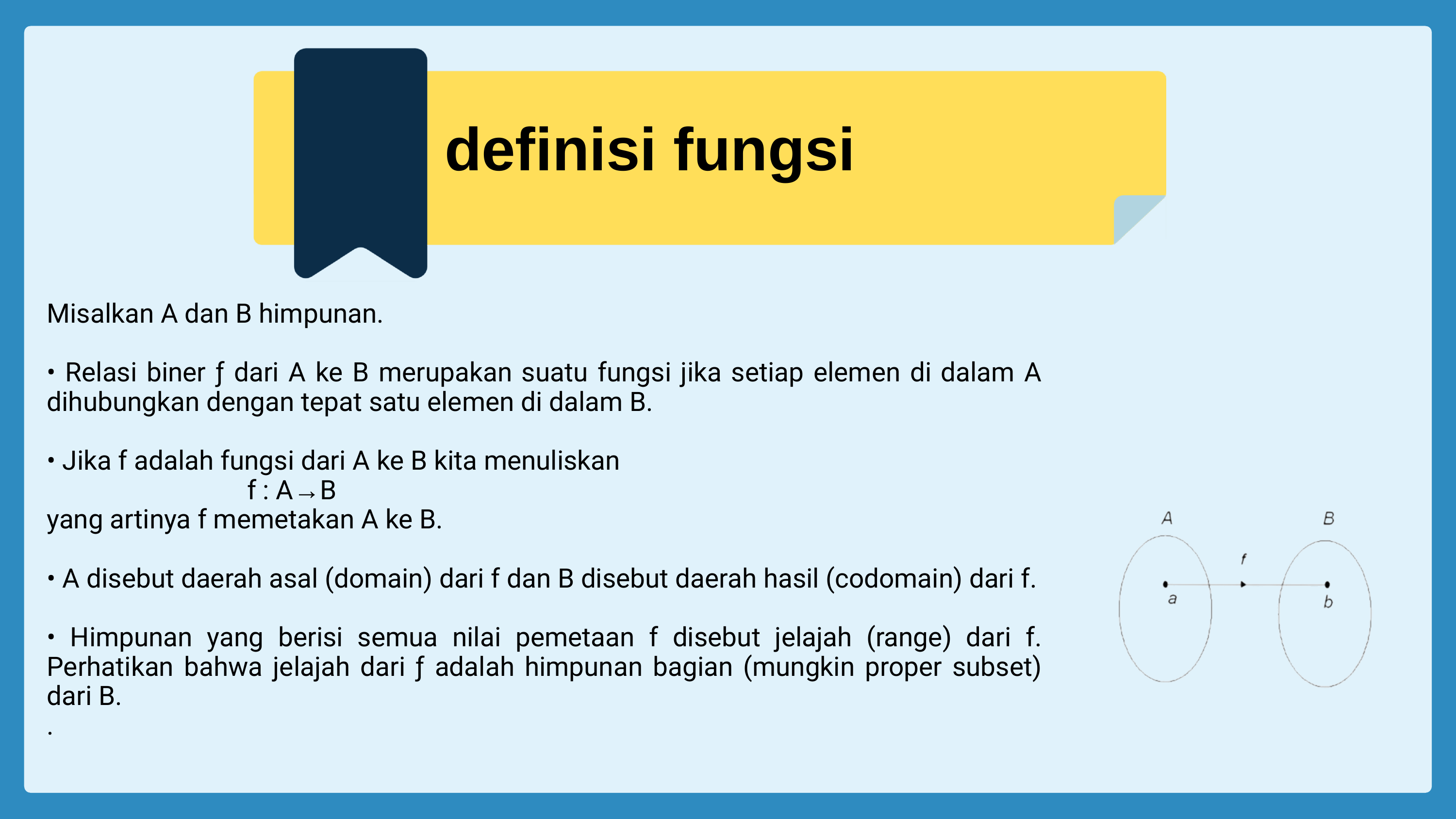

definisi fungsi
Misalkan A dan B himpunan.

• Relasi biner ƒ dari A ke B merupakan suatu fungsi jika setiap elemen di dalam A dihubungkan dengan tepat satu elemen di dalam B.

• Jika f adalah fungsi dari A ke B kita menuliskan
                              f : A→B
yang artinya f memetakan A ke B.

• A disebut daerah asal (domain) dari f dan B disebut daerah hasil (codomain) dari f.

• Himpunan yang berisi semua nilai pemetaan f disebut jelajah (range) dari f. Perhatikan bahwa jelajah dari ƒ adalah himpunan bagian (mungkin proper subset) dari B.
.